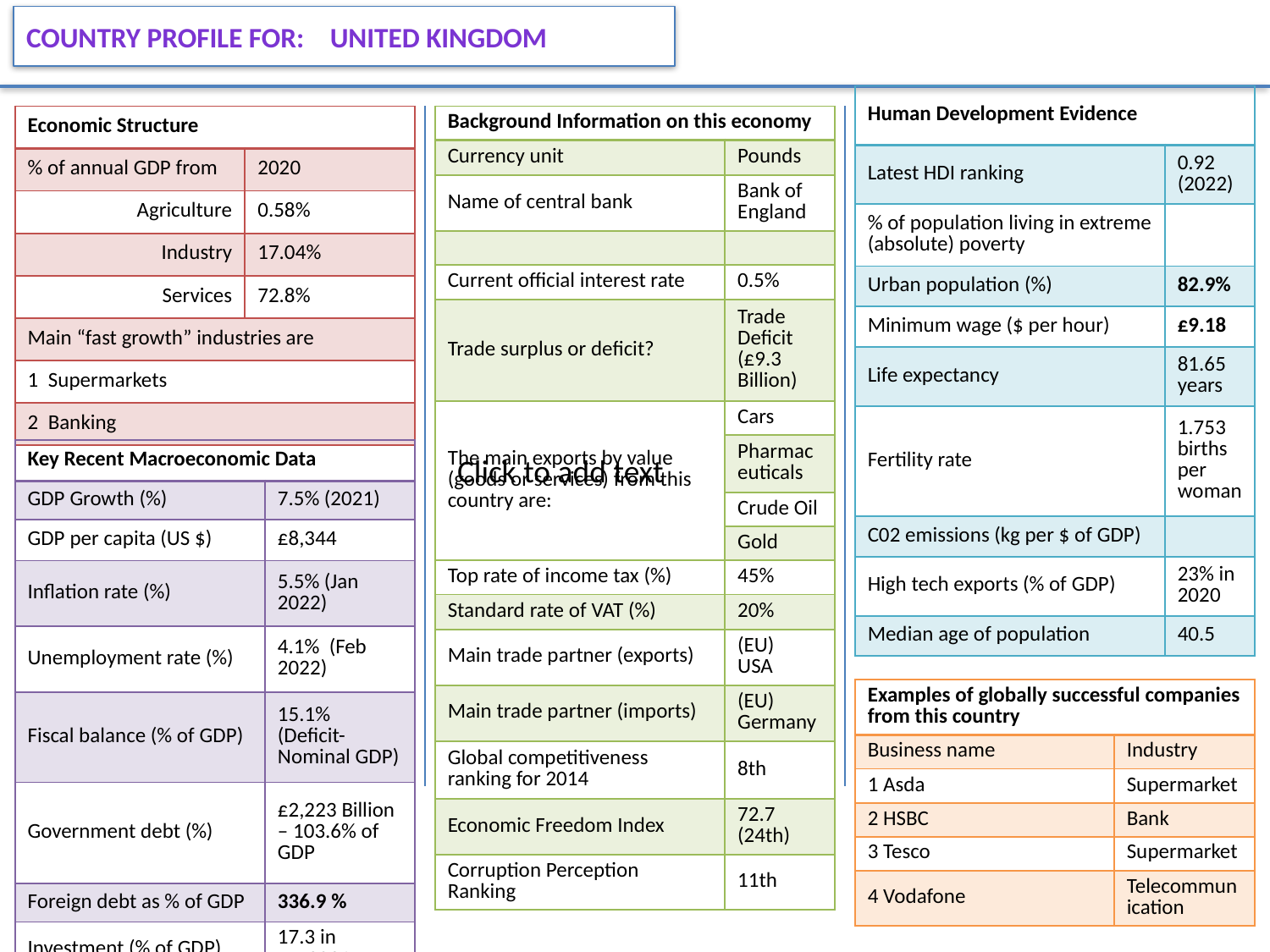

# Country Profile FOR:    United kingdom
| Human Development Evidence |  |
| --- | --- |
| Latest HDI ranking | 0.92 (2022) |
| % of population living in extreme (absolute) poverty |  |
| Urban population (%) | 82.9% |
| Minimum wage ($ per hour) | £9.18 |
| Life expectancy | 81.65 years |
| Fertility rate | 1.753 births per woman |
| C02 emissions (kg per $ of GDP) |  |
| High tech exports (% of GDP) | 23% in 2020 |
| Median age of population | 40.5 |
| Background Information on this economy |  |
| --- | --- |
| Currency unit | Pounds |
| Name of central bank | Bank of England |
|  |  |
| Current official interest rate | 0.5% |
| Trade surplus or deficit? | Trade Deficit  (£9.3 Billion) |
| The main exports by value (goods or services) from this country are: | Cars |
|  | Pharmaceuticals |
|  | Crude Oil |
|  | Gold |
| Top rate of income tax (%) | 45% |
| Standard rate of VAT (%) | 20% |
| Main trade partner (exports) | (EU) USA |
| Main trade partner (imports) | (EU) Germany |
| Global competitiveness ranking for 2014 | 8th |
| Economic Freedom Index | 72.7 (24th) |
| Corruption Perception Ranking | 11th |
| Economic Structure |  |
| --- | --- |
| % of annual GDP from | 2020 |
| Agriculture | 0.58% |
| Industry | 17.04% |
| Services | 72.8% |
| Main “fast growth” industries are |  |
| 1  Supermarkets |  |
| 2  Banking |  |
| Key Recent Macroeconomic Data |  |
| --- | --- |
| GDP Growth (%) | 7.5% (2021) |
| GDP per capita (US $) | £8,344 |
| Inflation rate (%) | 5.5% (Jan 2022) |
| Unemployment rate (%) | 4.1%  (Feb 2022) |
| Fiscal balance (% of GDP) | 15.1% (Deficit-Nominal GDP) |
| Government debt (%) | £2,223 Billion – 103.6% of GDP |
| Foreign debt as % of GDP | 336.9 % |
| Investment (% of GDP) | 17.3 in sep2021 |
Click to add text
| Examples of globally successful companies from this country |  |
| --- | --- |
| Business name | Industry |
| 1 Asda | Supermarket |
| 2 HSBC | Bank |
| 3 Tesco | Supermarket |
| 4 Vodafone | Telecommunication |